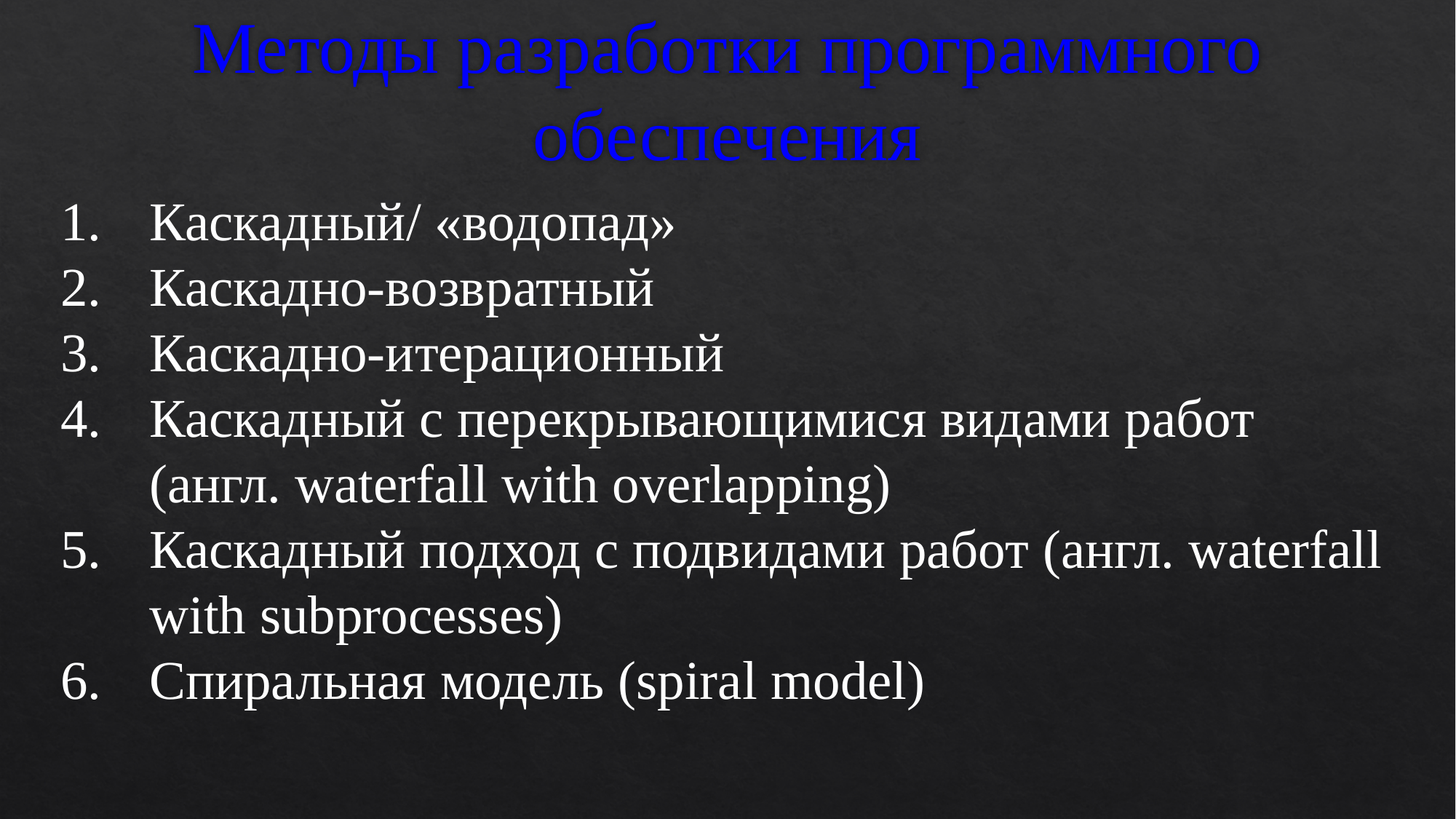

# Методы разработки программного обеспечения
Каскадный/ «водопад»
Каскадно-возвратный
Каскадно-итерационный
Каскадный с перекрывающимися видами работ (англ. waterfall with overlapping)
Каскадный подход с подвидами работ (англ. waterfall with subprocesses)
Спиральная модель (spiral model)